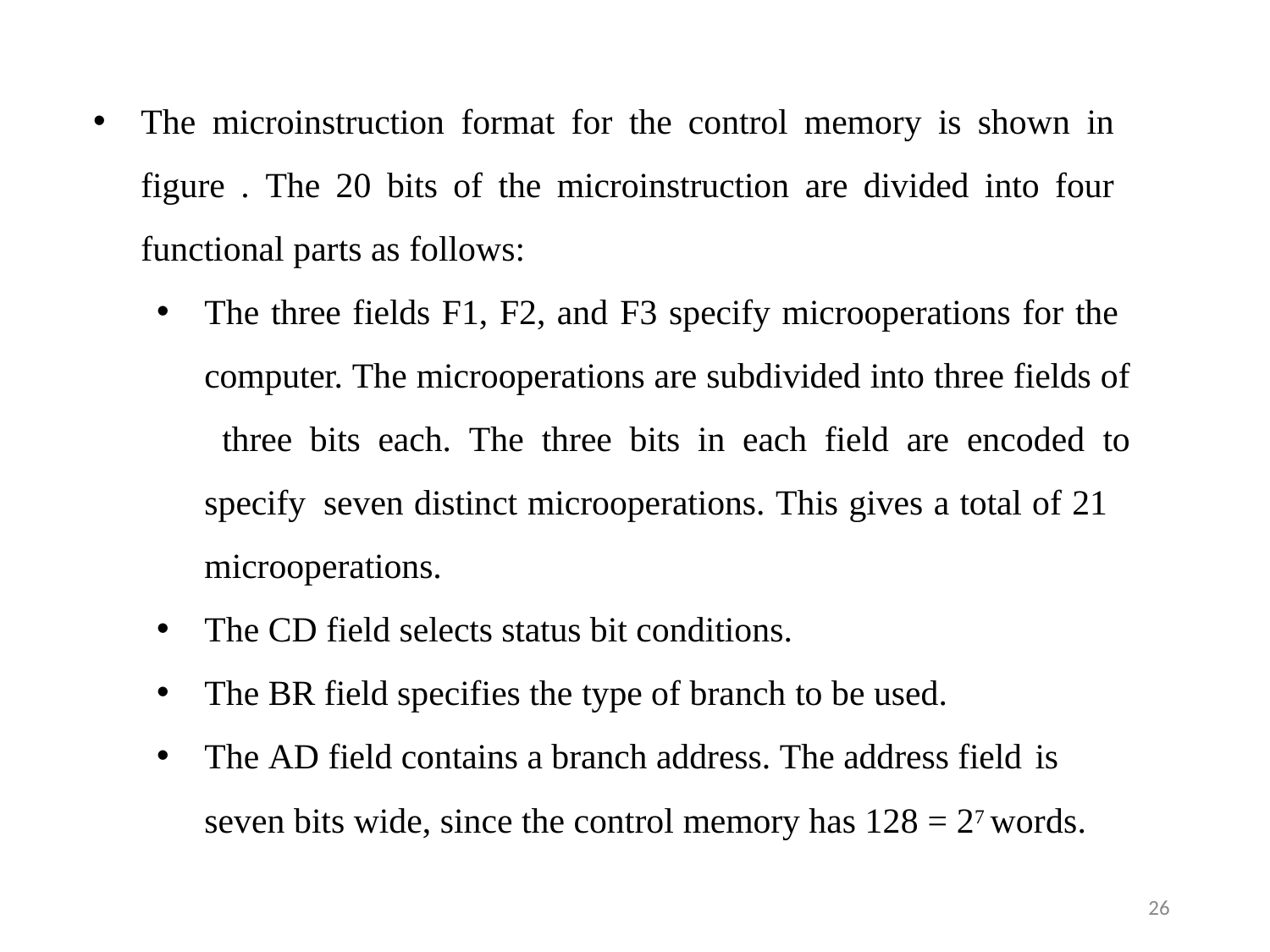

The microinstruction format for the control memory is shown in  figure . The 20 bits of the microinstruction are divided into four  functional parts as follows:
The three fields F1, F2, and F3 specify microoperations for the  computer. The microoperations are subdivided into three fields of  three bits each. The three bits in each field are encoded to specify  seven distinct microoperations. This gives a total of 21
microoperations.
The CD field selects status bit conditions.
The BR field specifies the type of branch to be used.
The AD field contains a branch address. The address field is
seven bits wide, since the control memory has 128 = 27 words.
26